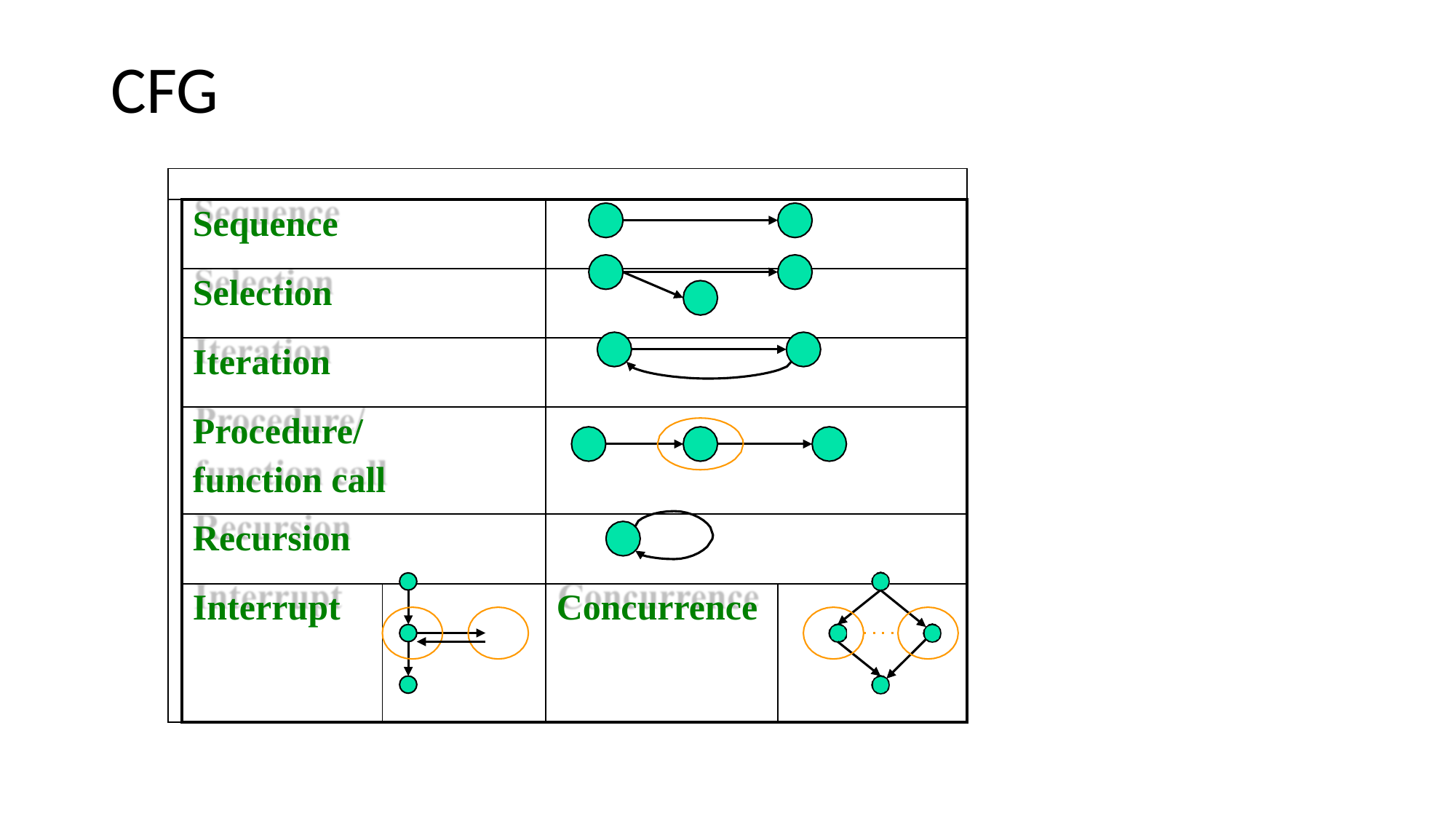

# CFG
|  |  |  |  |  |
| --- | --- | --- | --- | --- |
|  | Sequence |  |  |  |
|  | Selection |  |  |  |
|  | Iteration |  |  |  |
|  | Procedure/ function call |  |  |  |
|  | Recursion |  |  |  |
|  | Interrupt |  | Concurrence |  |